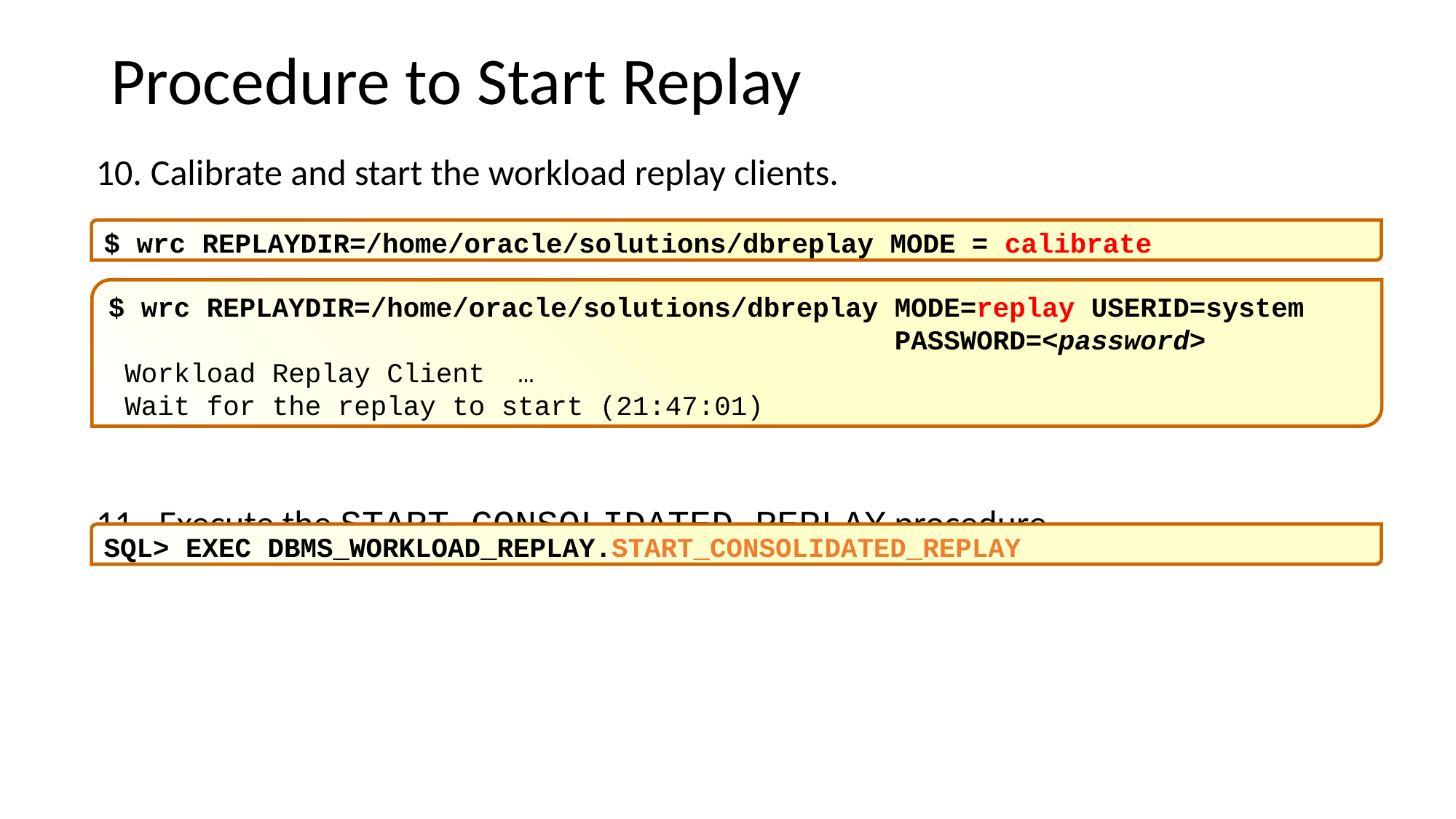

# Procedure to Start Replay
Calibrate and start the workload replay clients.

 Execute the START_CONSOLIDATED_REPLAY procedure.

$ wrc REPLAYDIR=/home/oracle/solutions/dbreplay MODE = calibrate
$ wrc REPLAYDIR=/home/oracle/solutions/dbreplay MODE=replay USERID=system
                                                PASSWORD=<password>
 Workload Replay Client  …
 Wait for the replay to start (21:47:01)
SQL> EXEC DBMS_WORKLOAD_REPLAY.START_CONSOLIDATED_REPLAY